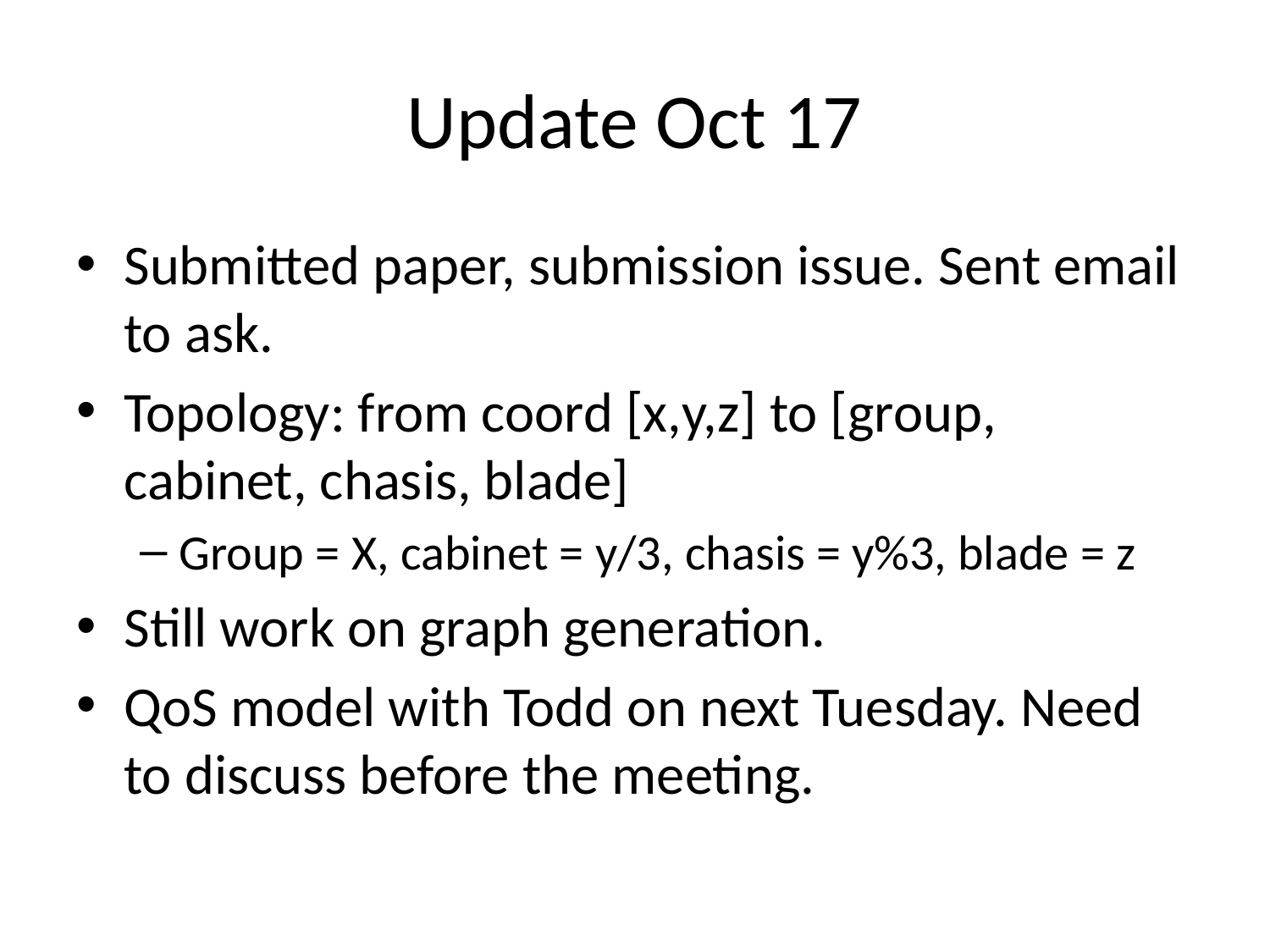

# Update Oct 17
Submitted paper, submission issue. Sent email to ask.
Topology: from coord [x,y,z] to [group, cabinet, chasis, blade]
Group = X, cabinet = y/3, chasis = y%3, blade = z
Still work on graph generation.
QoS model with Todd on next Tuesday. Need to discuss before the meeting.